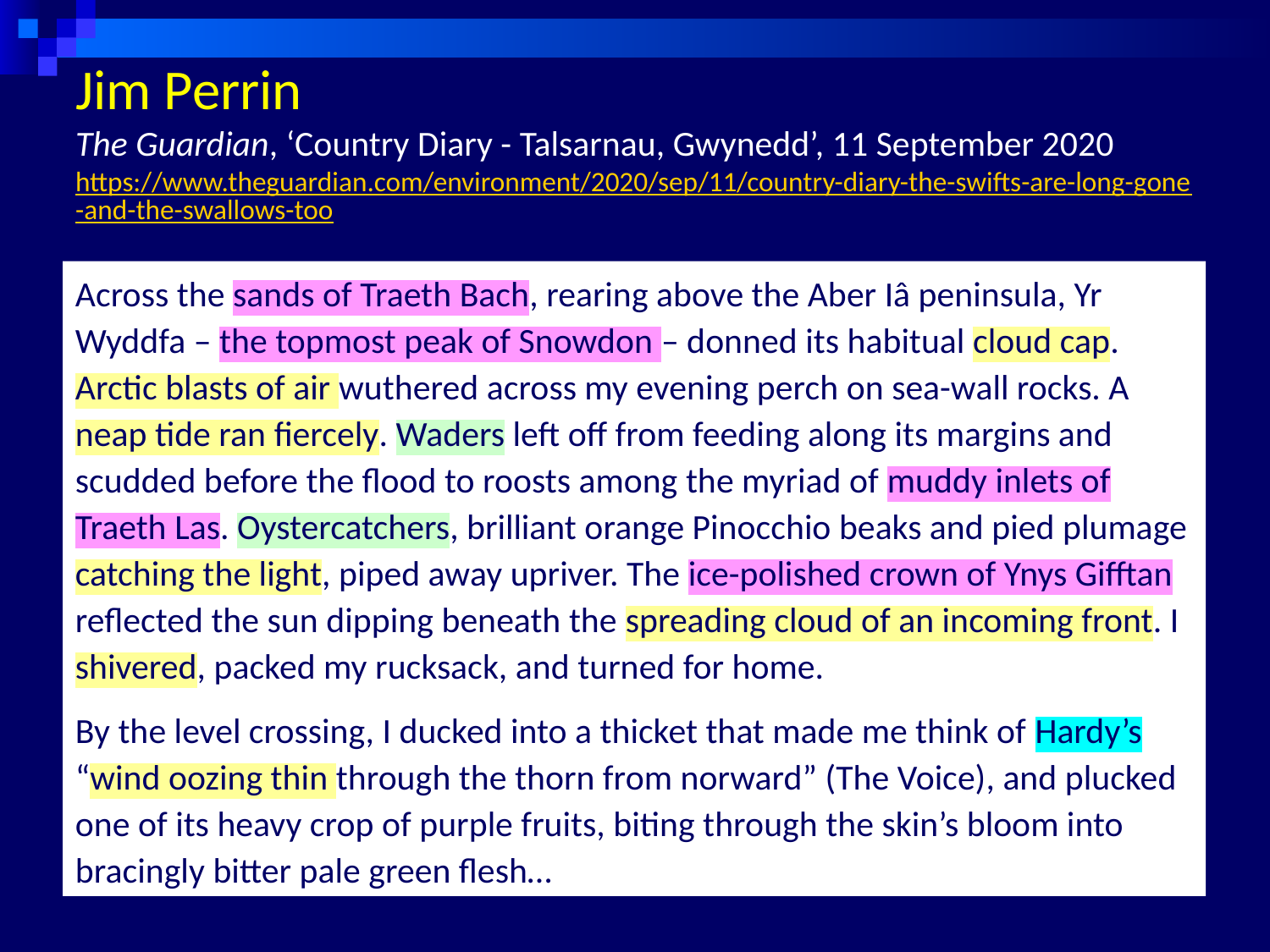

# Jim Perrin The Guardian, ‘Country Diary - Talsarnau, Gwynedd’, 11 September 2020 https://www.theguardian.com/environment/2020/sep/11/country-diary-the-swifts-are-long-gone-and-the-swallows-too
Across the sands of Traeth Bach, rearing above the Aber Iâ peninsula, Yr Wyddfa – the topmost peak of Snowdon – donned its habitual cloud cap. Arctic blasts of air wuthered across my evening perch on sea-wall rocks. A neap tide ran fiercely. Waders left off from feeding along its margins and scudded before the flood to roosts among the myriad of muddy inlets of Traeth Las. Oystercatchers, brilliant orange Pinocchio beaks and pied plumage catching the light, piped away upriver. The ice-polished crown of Ynys Gifftan reflected the sun dipping beneath the spreading cloud of an incoming front. I shivered, packed my rucksack, and turned for home.
By the level crossing, I ducked into a thicket that made me think of Hardy’s “wind oozing thin through the thorn from norward” (The Voice), and plucked one of its heavy crop of purple fruits, biting through the skin’s bloom into bracingly bitter pale green flesh…